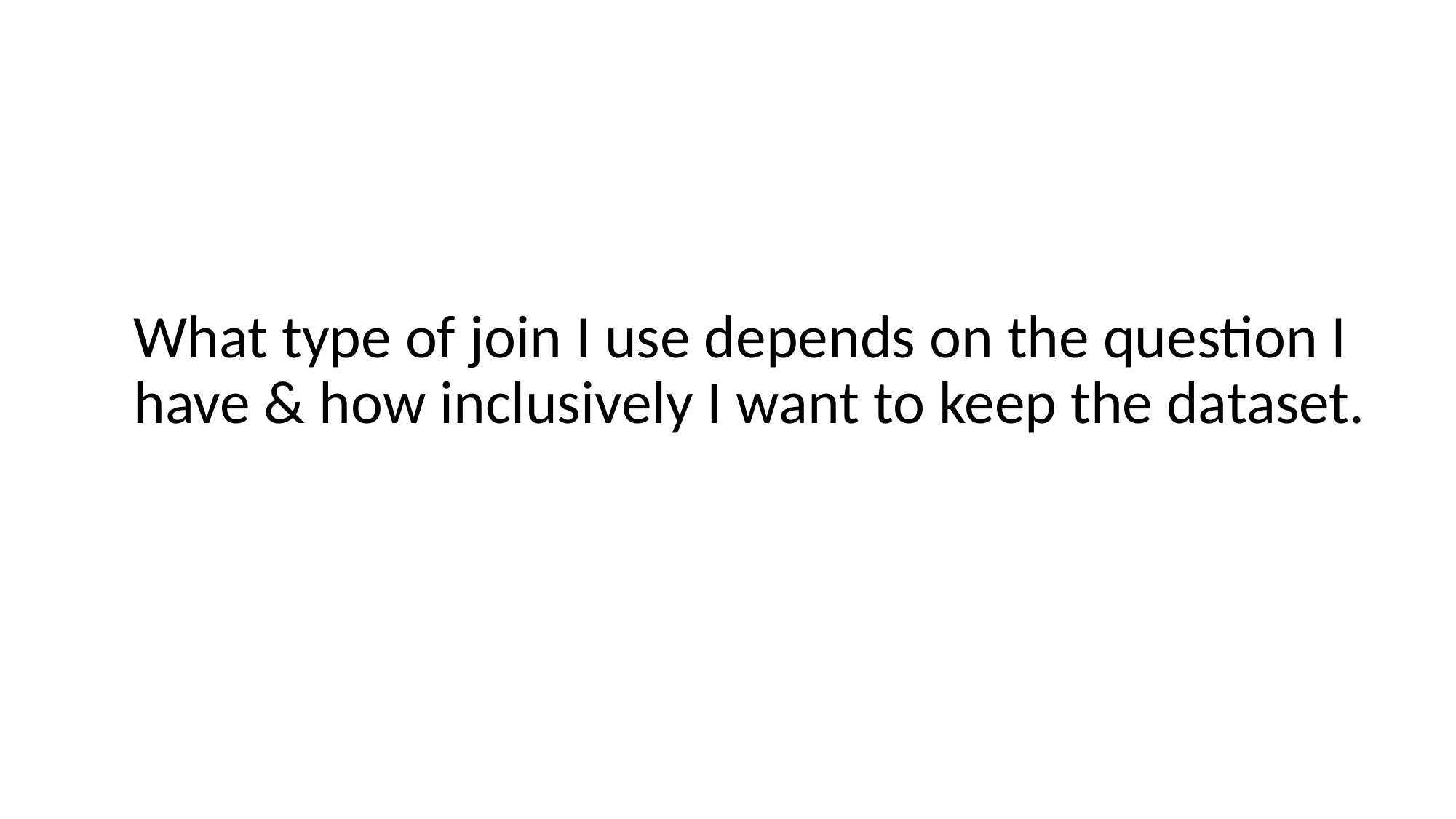

# What type of join I use depends on the question I have & how inclusively I want to keep the dataset.